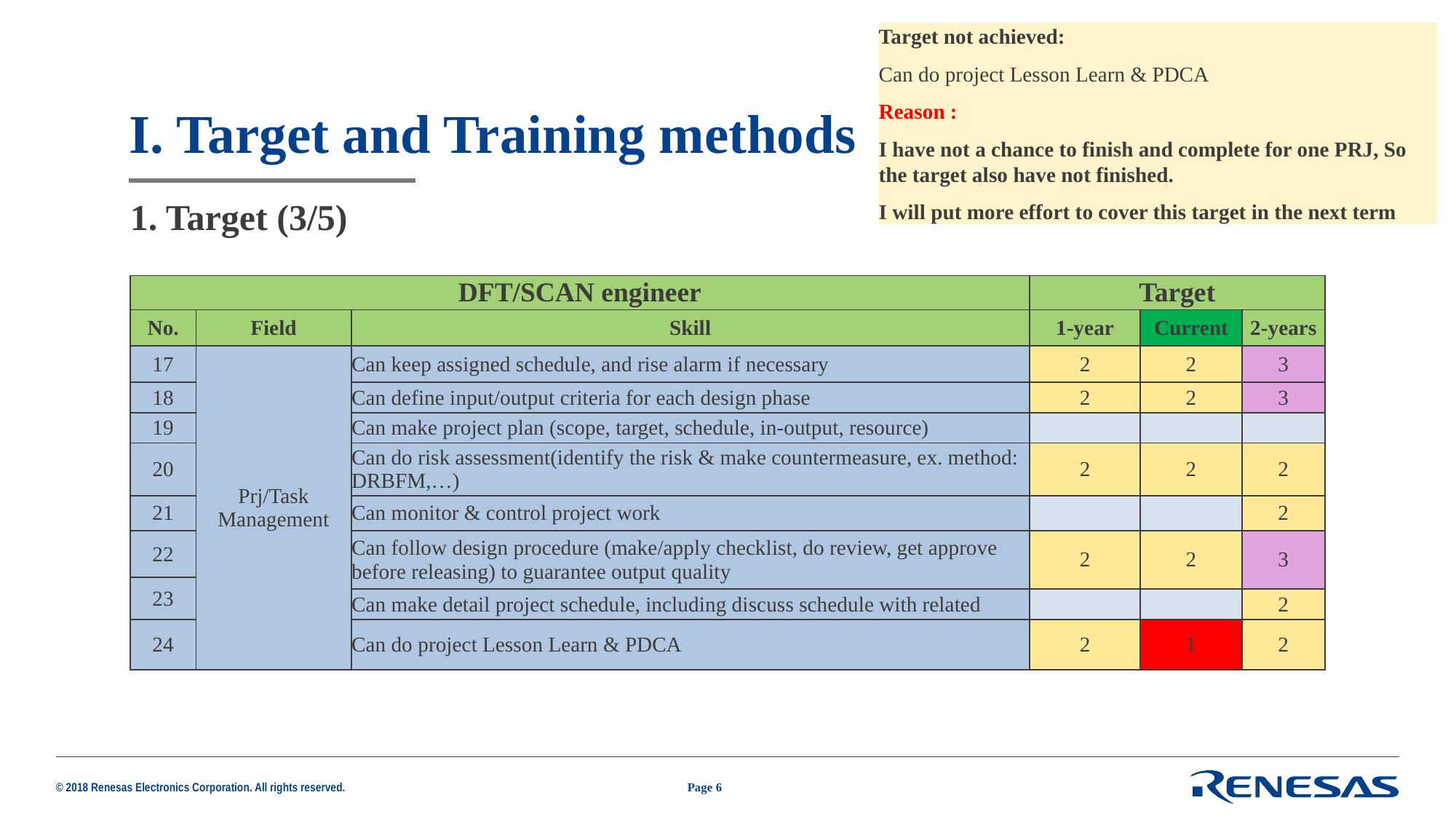

Target not achieved:
Can do project Lesson Learn & PDCA
Reason :
I have not a chance to finish and complete for one PRJ, So the target also have not finished.
I will put more effort to cover this target in the next term
# I. Target and Training methods
1. Target (3/5)
| DFT/SCAN engineer |  |  | Target |  |  |
| --- | --- | --- | --- | --- | --- |
| No. | Field | Skill | 1-year | Current | 2-years |
| 17 | Prj/Task Management | Can keep assigned schedule, and rise alarm if necessary | 2 | 2 | 3 |
| --- | --- | --- | --- | --- | --- |
| 18 |  | Can define input/output criteria for each design phase | 2 | 2 | 3 |
| 19 |  | Can make project plan (scope, target, schedule, in-output, resource) |  |  |  |
| 20 |  | Can do risk assessment(identify the risk & make countermeasure, ex. method: DRBFM,…) | 2 | 2 | 2 |
| 21 |  | Can monitor & control project work |  |  | 2 |
| 22 |  | Can follow design procedure (make/apply checklist, do review, get approve before releasing) to guarantee output quality | 2 | 2 | 3 |
| 23 |  |  |  |  |  |
|  |  | Can make detail project schedule, including discuss schedule with related |  |  | 2 |
| 24 |  | Can do project Lesson Learn & PDCA | 2 | 1 | 2 |
Page 6